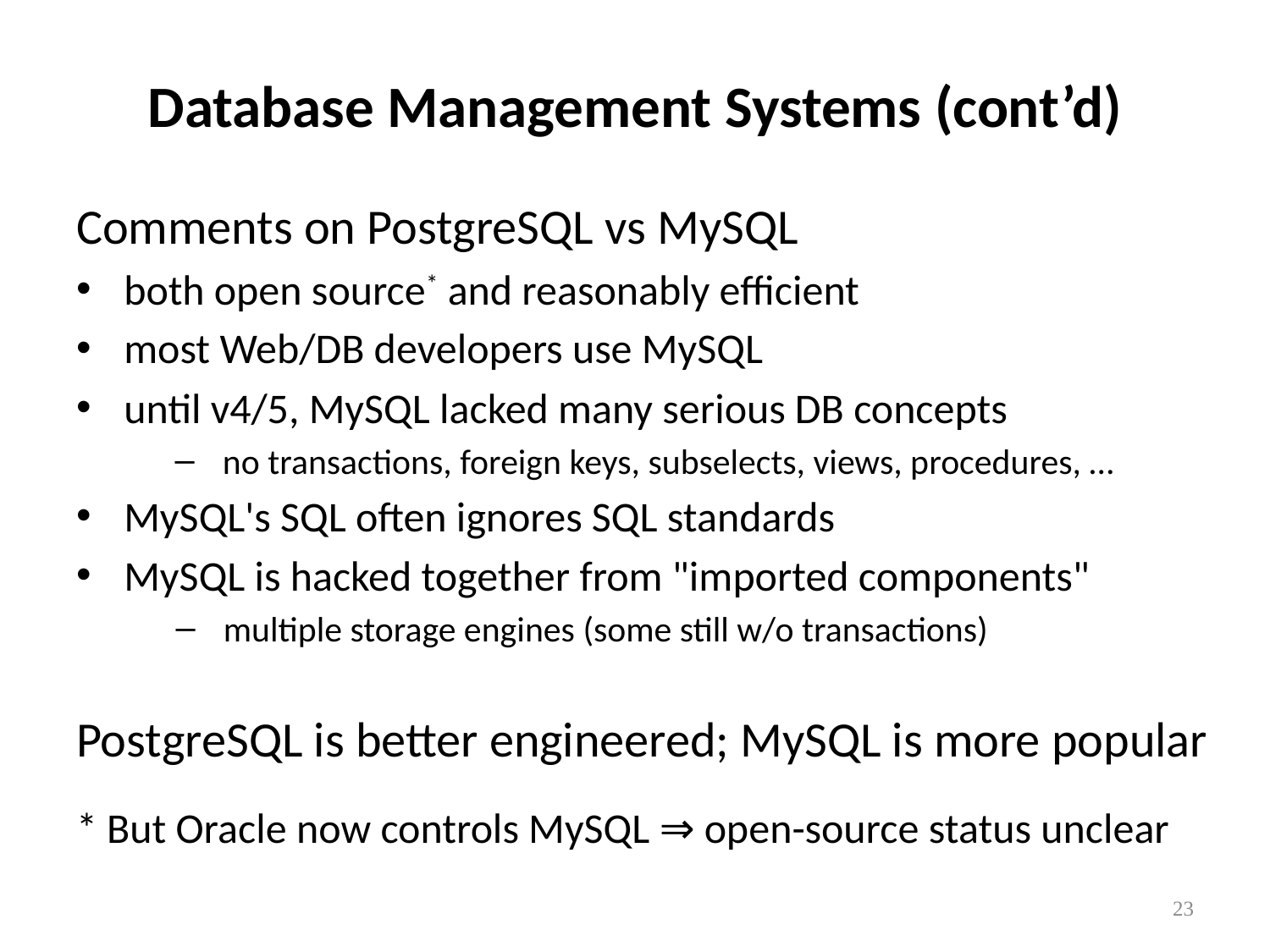

# Database Management Systems (cont’d)
Comments on PostgreSQL vs MySQL
both open source* and reasonably efficient
most Web/DB developers use MySQL
until v4/5, MySQL lacked many serious DB concepts
no transactions, foreign keys, subselects, views, procedures, …
MySQL's SQL often ignores SQL standards
MySQL is hacked together from "imported components"
multiple storage engines (some still w/o transactions)

PostgreSQL is better engineered; MySQL is more popular
* But Oracle now controls MySQL ⇒ open-source status unclear
23